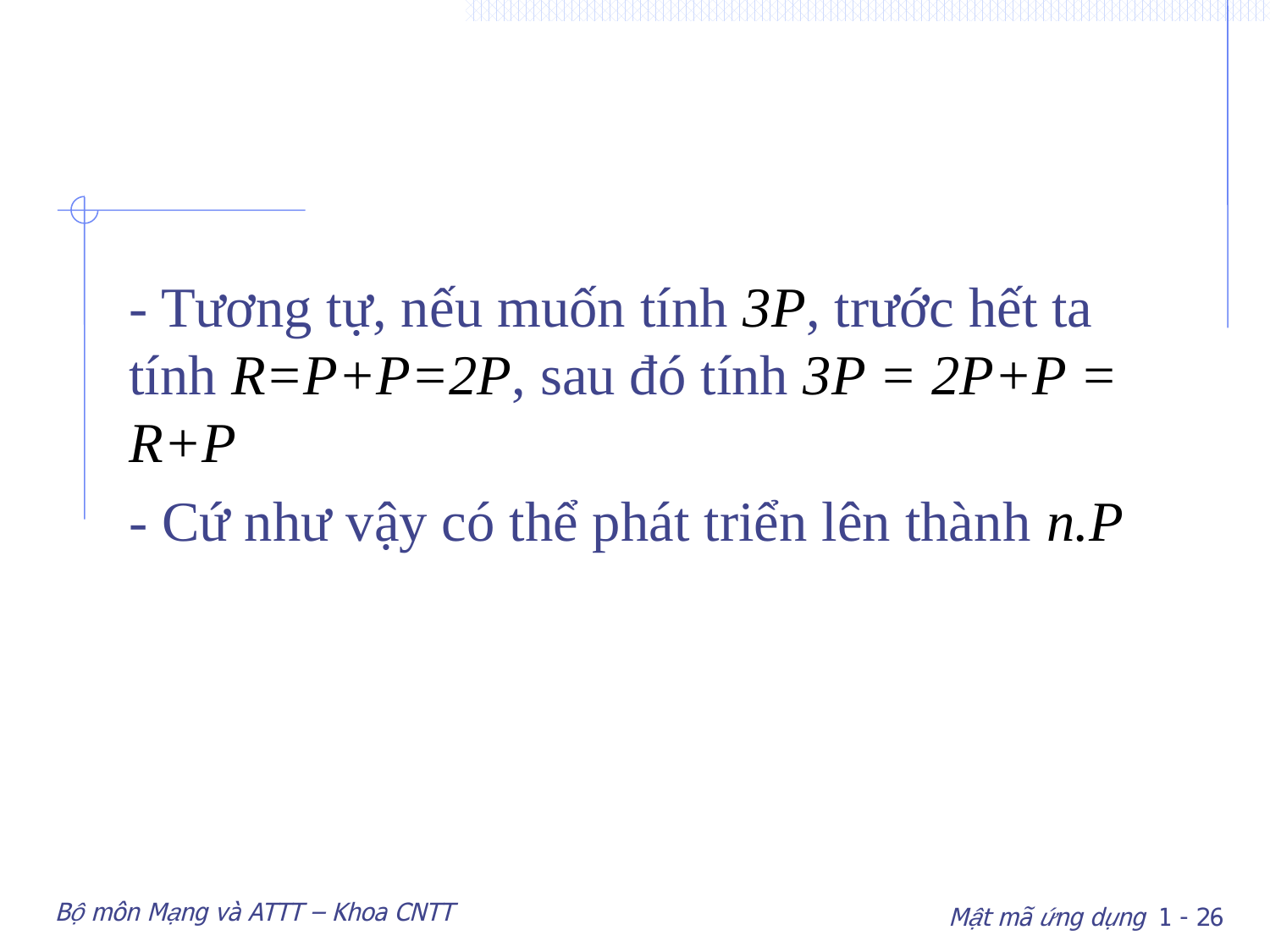

#
- Tương tự, nếu muốn tính 3P, trước hết ta tính R=P+P=2P, sau đó tính 3P = 2P+P = R+P
- Cứ như vậy có thể phát triển lên thành n.P
Bộ môn Mạng và ATTT – Khoa CNTT